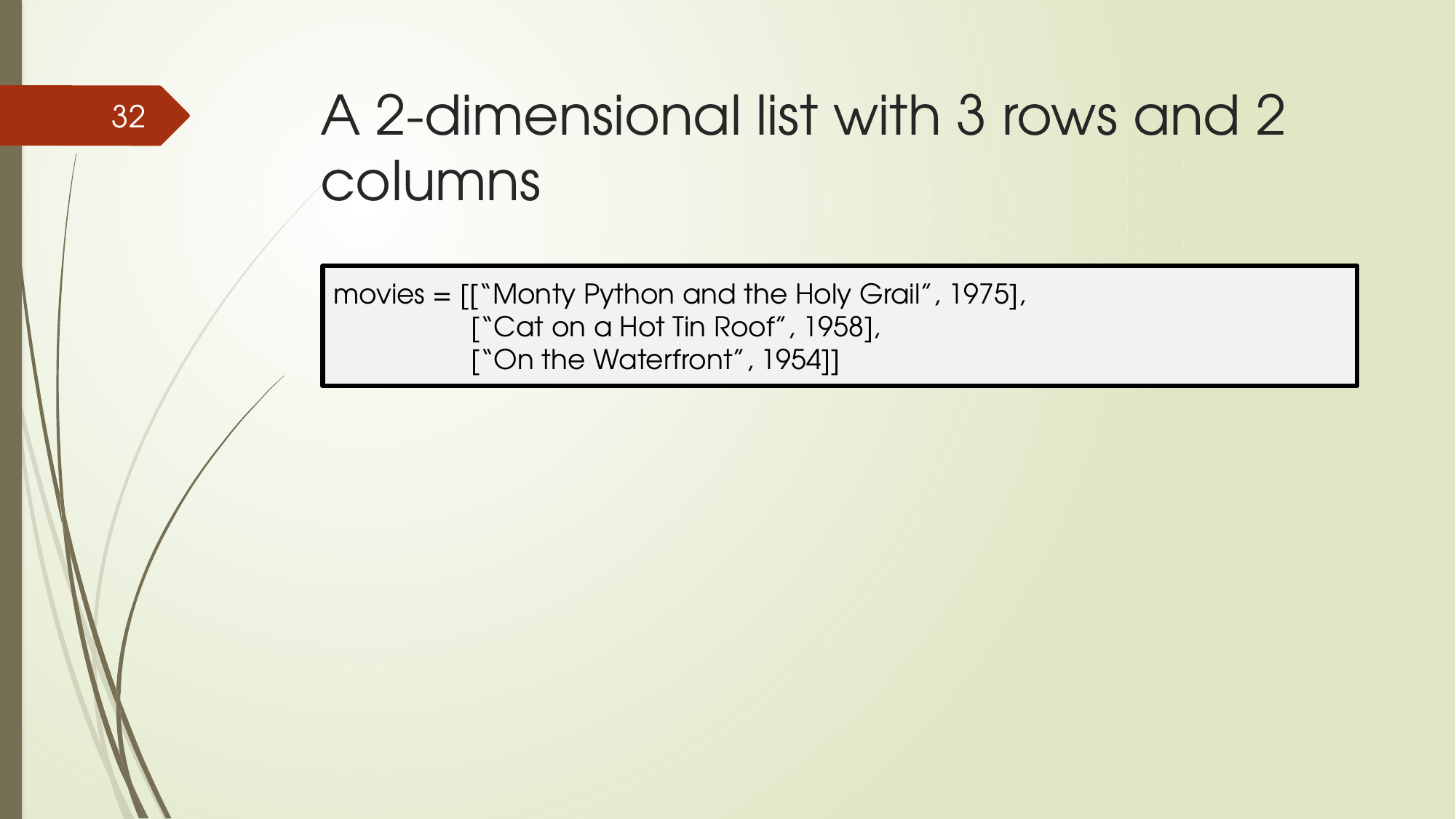

# A 2-dimensional list with 3 rows and 2 columns
32

movies = [[“Monty Python and the Holy Grail”, 1975],
                  [“Cat on a Hot Tin Roof”, 1958],
                  [“On the Waterfront”, 1954]]